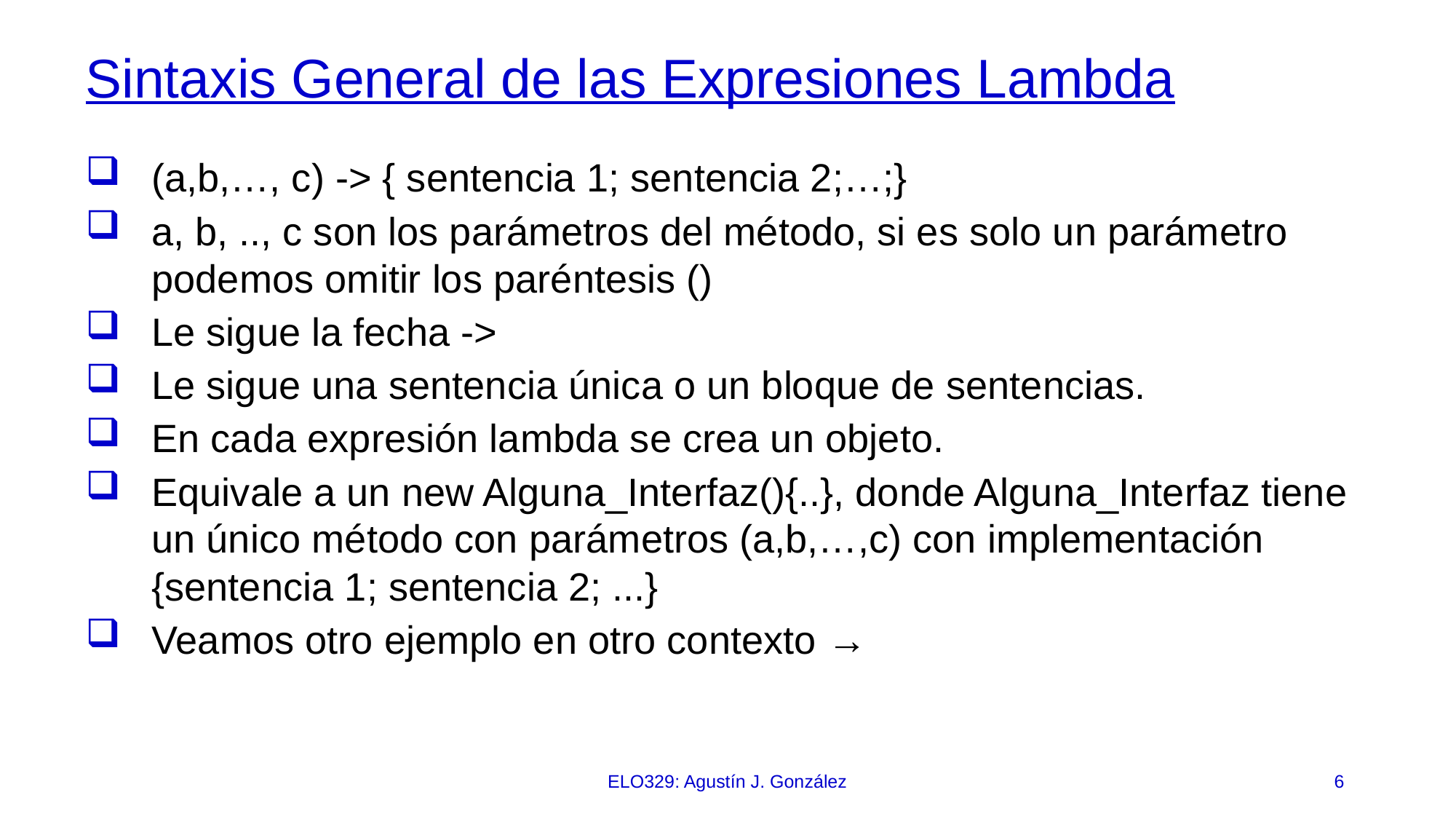

# Sintaxis General de las Expresiones Lambda
(a,b,…, c) -> { sentencia 1; sentencia 2;…;}
a, b, .., c son los parámetros del método, si es solo un parámetro podemos omitir los paréntesis ()
Le sigue la fecha ->
Le sigue una sentencia única o un bloque de sentencias.
En cada expresión lambda se crea un objeto.
Equivale a un new Alguna_Interfaz(){..}, donde Alguna_Interfaz tiene un único método con parámetros (a,b,…,c) con implementación {sentencia 1; sentencia 2; ...}
Veamos otro ejemplo en otro contexto →
ELO329: Agustín J. González
6